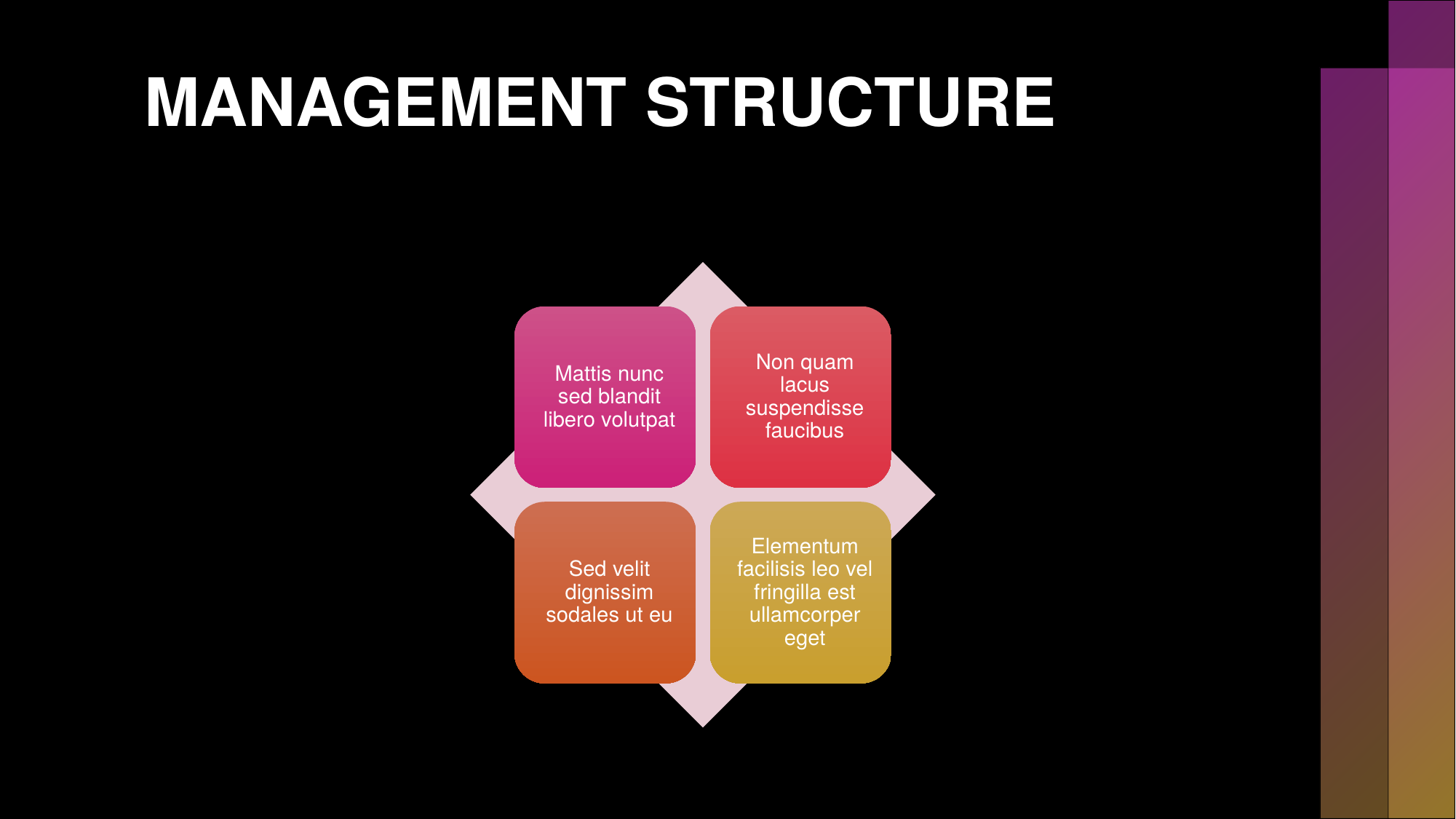

# MANAGEMENT STRUCTURE

Mattis nunc sed blandit libero volutpat
Non quam lacus suspendisse faucibus
Sed velit dignissim sodales ut eu
Elementum facilisis leo vel fringilla est ullamcorper eget